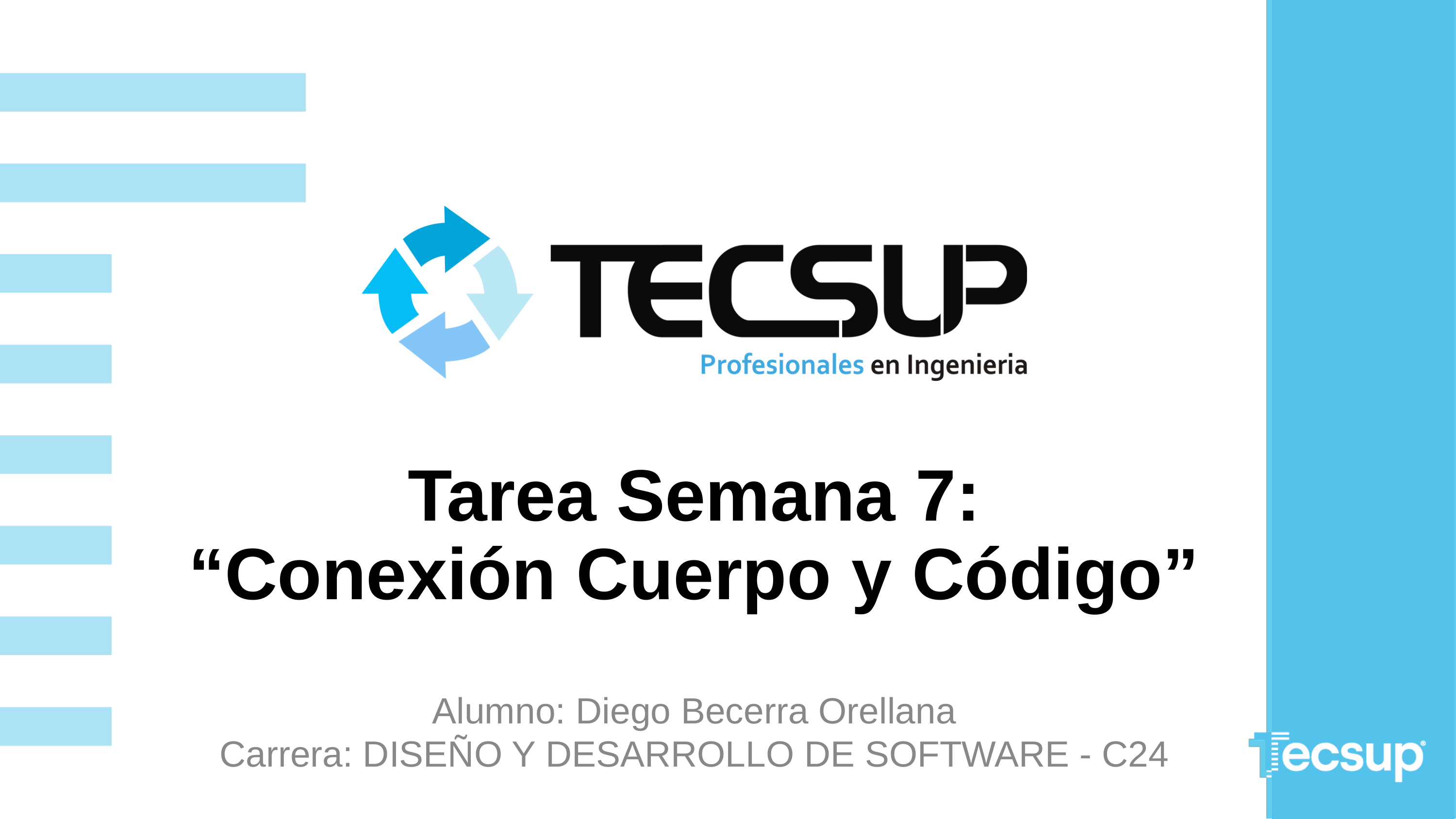

Tarea Semana 7:
“Conexión Cuerpo y Código”
Alumno: Diego Becerra Orellana
Carrera: DISEÑO Y DESARROLLO DE SOFTWARE - C24